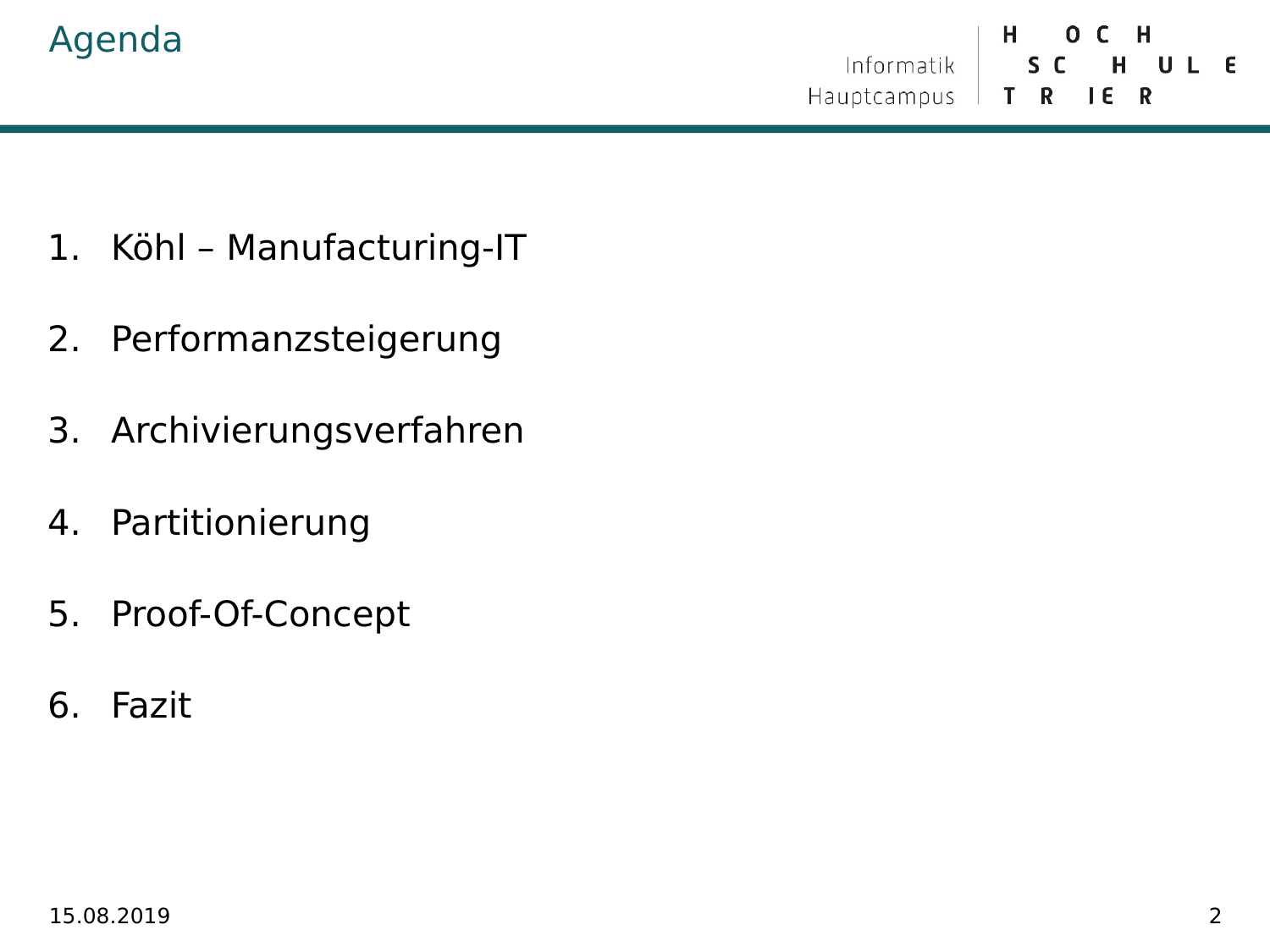

# Agenda
Köhl – Manufacturing-IT
Performanzsteigerung
Archivierungsverfahren
Partitionierung
Proof-Of-Concept
Fazit

15.08.2019

2